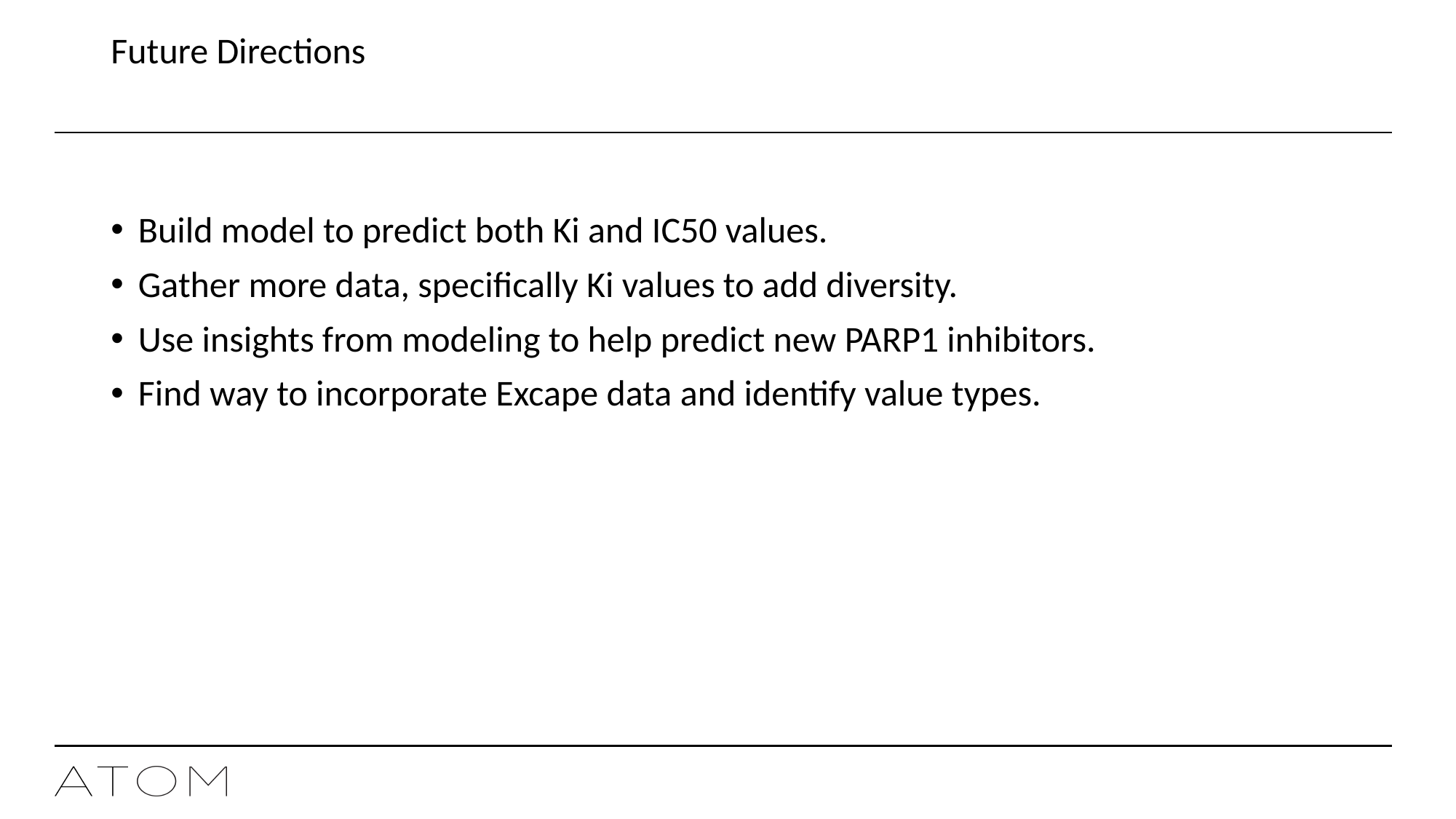

# Future Directions

Build model to predict both Ki and IC50 values.
Gather more data, specifically Ki values to add diversity.
Use insights from modeling to help predict new PARP1 inhibitors.
Find way to incorporate Excape data and identify value types.